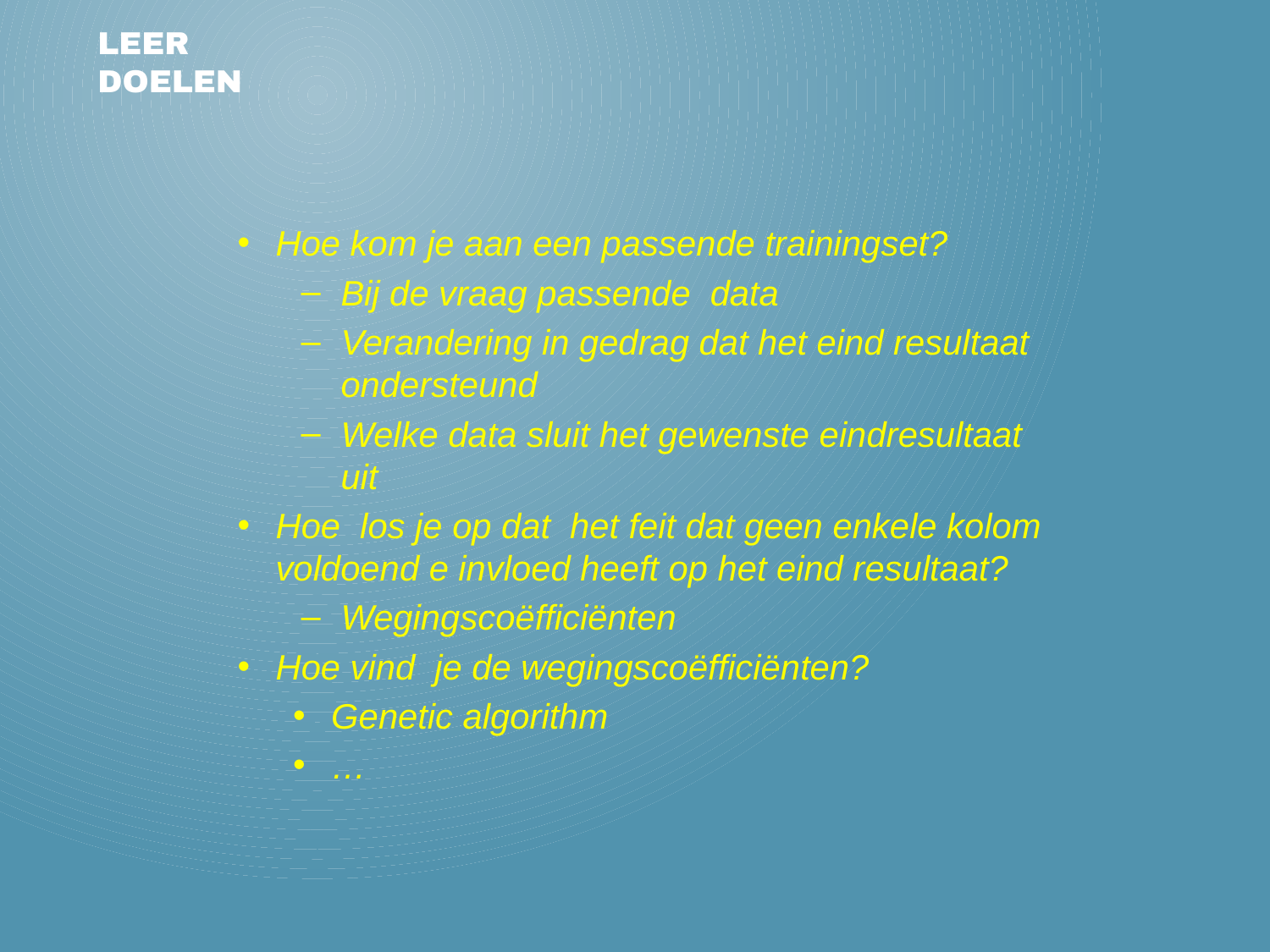

# Leer doelen
Hoe kom je aan een passende trainingset?
Bij de vraag passende  data
Verandering in gedrag dat het eind resultaat ondersteund
Welke data sluit het gewenste eindresultaat uit
Hoe  los je op dat  het feit dat geen enkele kolom  voldoend e invloed heeft op het eind resultaat?
Wegingscoëfficiënten
Hoe vind  je de wegingscoëfficiënten?
Genetic algorithm
…